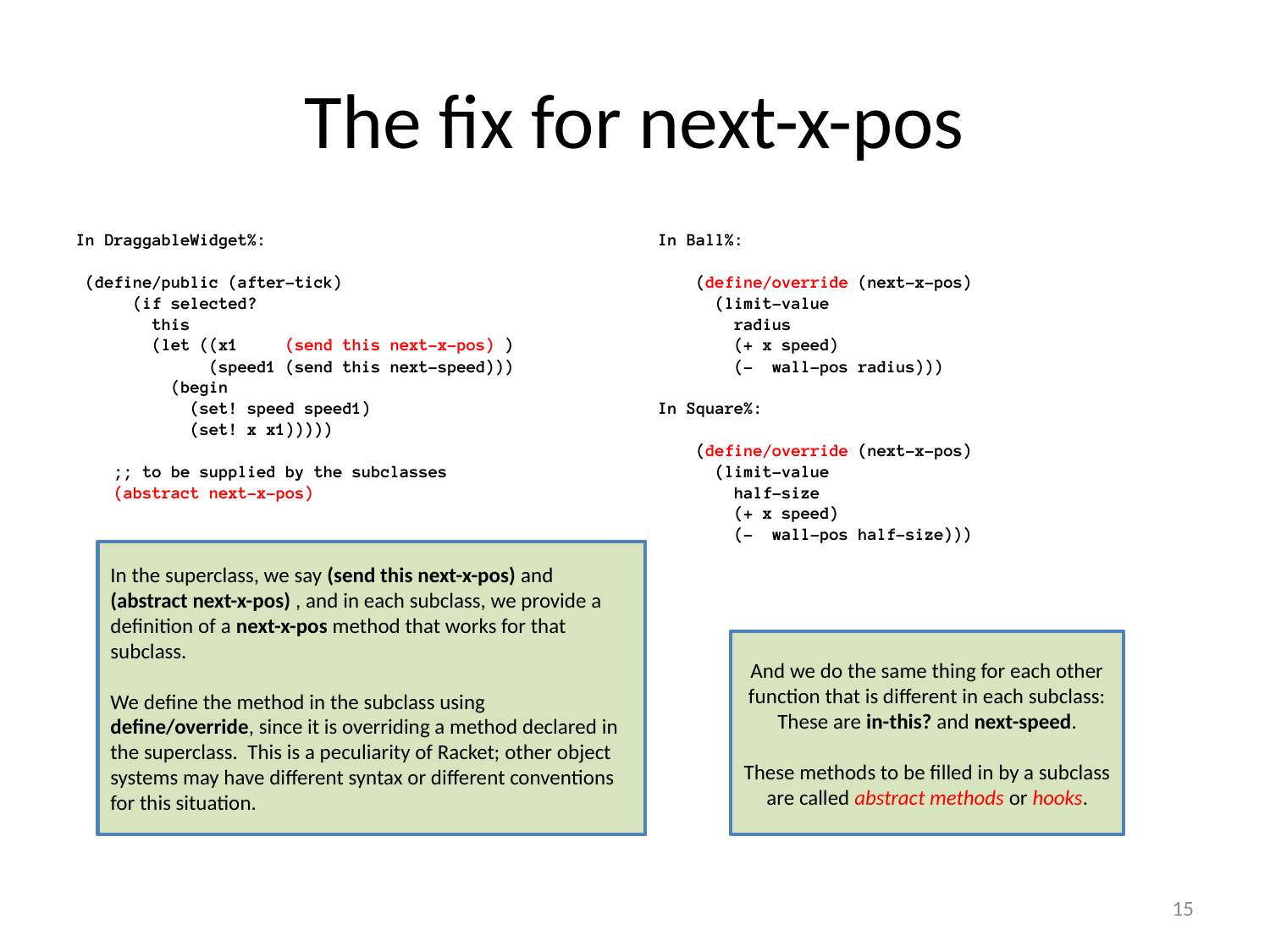

# The fix for next-x-pos
In DraggableWidget%:

 (define/public (after-tick)
      (if selected?
        this
        (let ((x1     (send this next-x-pos) )
              (speed1 (send this next-speed)))
          (begin
            (set! speed speed1)
            (set! x x1)))))

    ;; to be supplied by the subclasses
    (abstract next-x-pos)
In Ball%:

    (define/override (next-x-pos)
      (limit-value
        radius
        (+ x speed)
        (-  wall-pos radius)))

In Square%:

    (define/override (next-x-pos)
      (limit-value
        half-size
        (+ x speed)
        (-  wall-pos half-size)))
In the superclass, we say (send this next-x-pos) and (abstract next-x-pos) , and in each subclass, we provide a definition of a next-x-pos method that works for that subclass.

We define the method in the subclass using define/override, since it is overriding a method declared in the superclass.  This is a peculiarity of Racket; other object systems may have different syntax or different conventions for this situation.
And we do the same thing for each other function that is different in each subclass:
These are in-this? and next-speed.

These methods to be filled in by a subclass are called abstract methods or hooks.
15